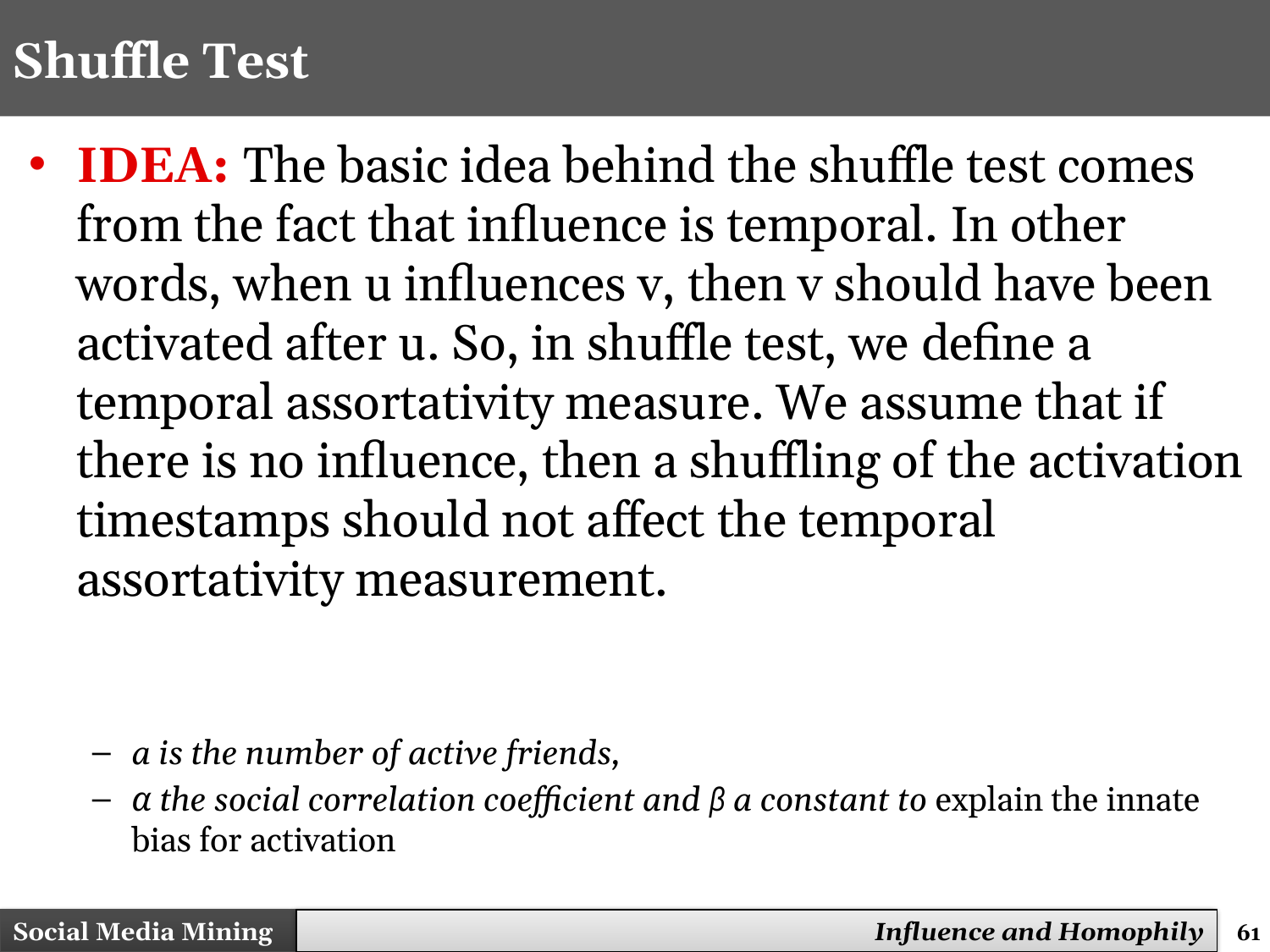

# Shuffle Test
IDEA: The basic idea behind the shuffle test comes from the fact that influence is temporal. In other words, when u influences v, then v should have been activated after u. So, in shuffle test, we define a temporal assortativity measure. We assume that if there is no influence, then a shuffling of the activation timestamps should not affect the temporal assortativity measurement.

a is the number of active friends,
α the social correlation coefficient and β a constant to explain the innate bias for activation